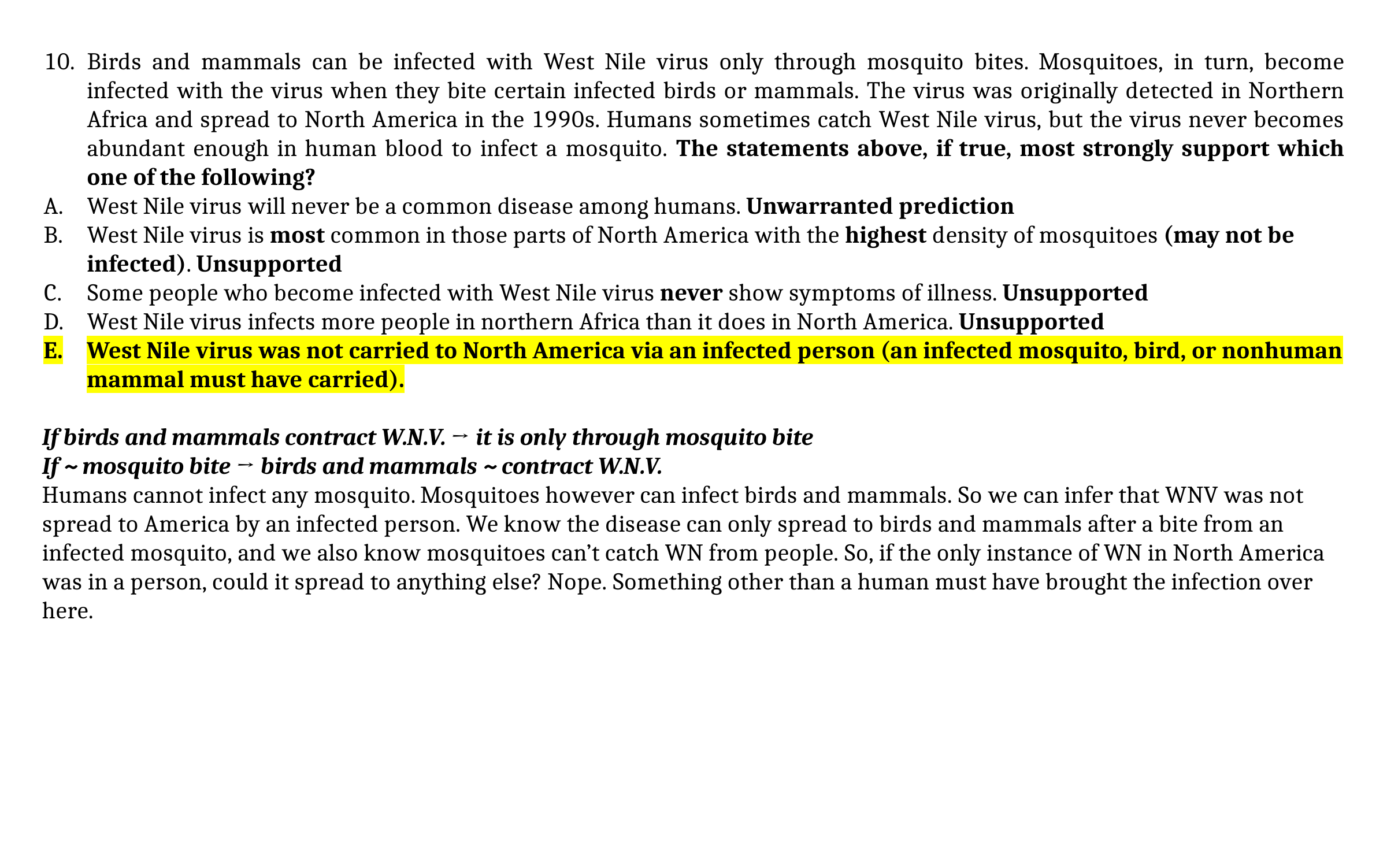

Birds and mammals can be infected with West Nile virus only through mosquito bites. Mosquitoes, in turn, become infected with the virus when they bite certain infected birds or mammals. The virus was originally detected in Northern Africa and spread to North America in the 1990s. Humans sometimes catch West Nile virus, but the virus never becomes abundant enough in human blood to infect a mosquito. The statements above, if true, most strongly support which one of the following?
West Nile virus will never be a common disease among humans. Unwarranted prediction
West Nile virus is most common in those parts of North America with the highest density of mosquitoes (may not be infected). Unsupported
Some people who become infected with West Nile virus never show symptoms of illness. Unsupported
West Nile virus infects more people in northern Africa than it does in North America. Unsupported
West Nile virus was not carried to North America via an infected person (an infected mosquito, bird, or nonhuman mammal must have carried).

If birds and mammals contract W.N.V. → it is only through mosquito bite
If ~ mosquito bite → birds and mammals ~ contract W.N.V.
Humans cannot infect any mosquito. Mosquitoes however can infect birds and mammals. So we can infer that WNV was not spread to America by an infected person. We know the disease can only spread to birds and mammals after a bite from an infected mosquito, and we also know mosquitoes can’t catch WN from people. So, if the only instance of WN in North America was in a person, could it spread to anything else? Nope. Something other than a human must have brought the infection over here.